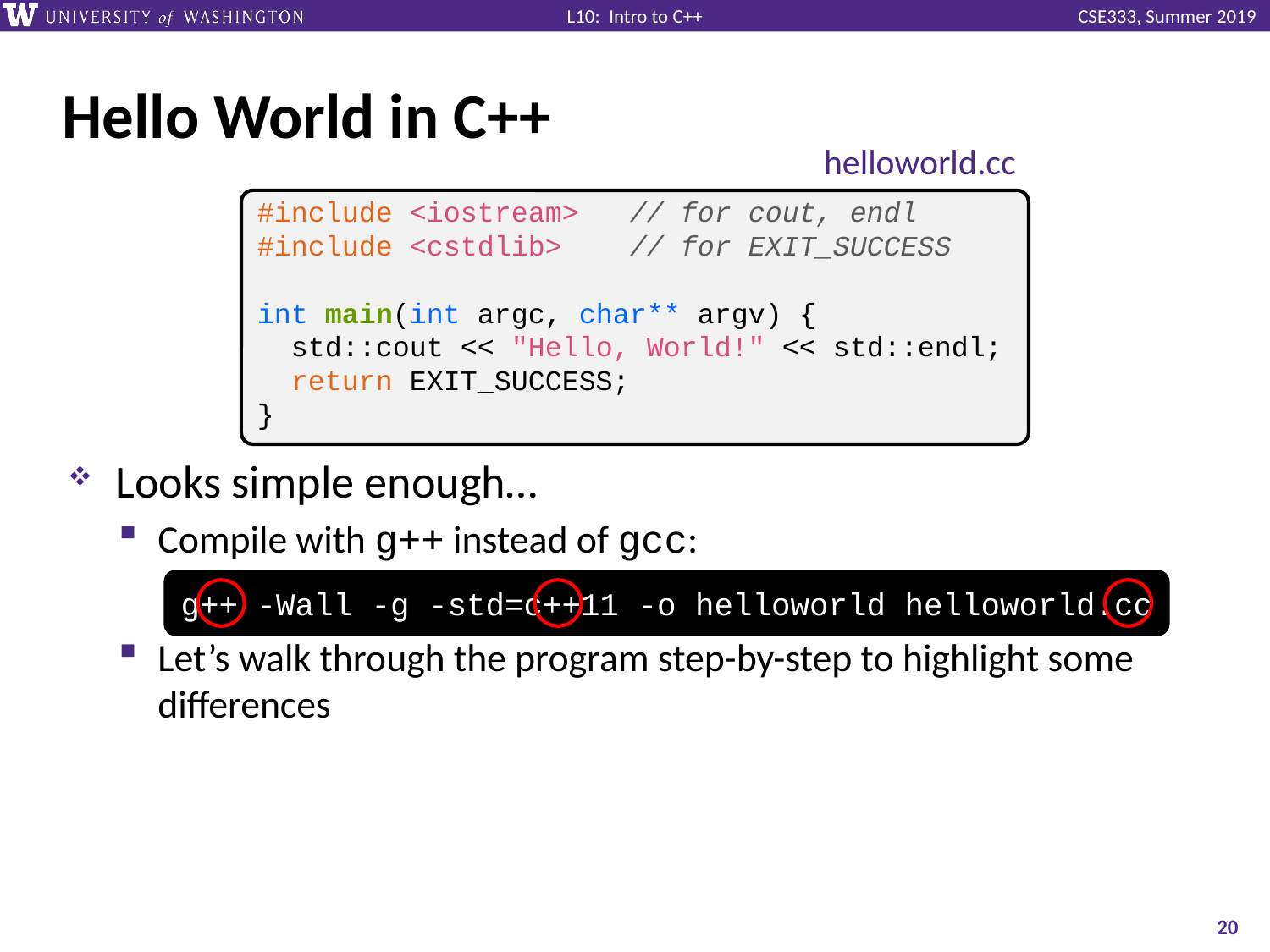

# Hello World in C++
helloworld.cc

Looks simple enough…
Compile with g++ instead of gcc:

Let’s walk through the program step-by-step to highlight some differences
#include <iostream>   // for cout, endl
#include <cstdlib>    // for EXIT_SUCCESS

int main(int argc, char** argv) {
  std::cout << "Hello, World!" << std::endl;
  return EXIT_SUCCESS;
}
g++ -Wall -g -std=c++11 -o helloworld helloworld.cc

20